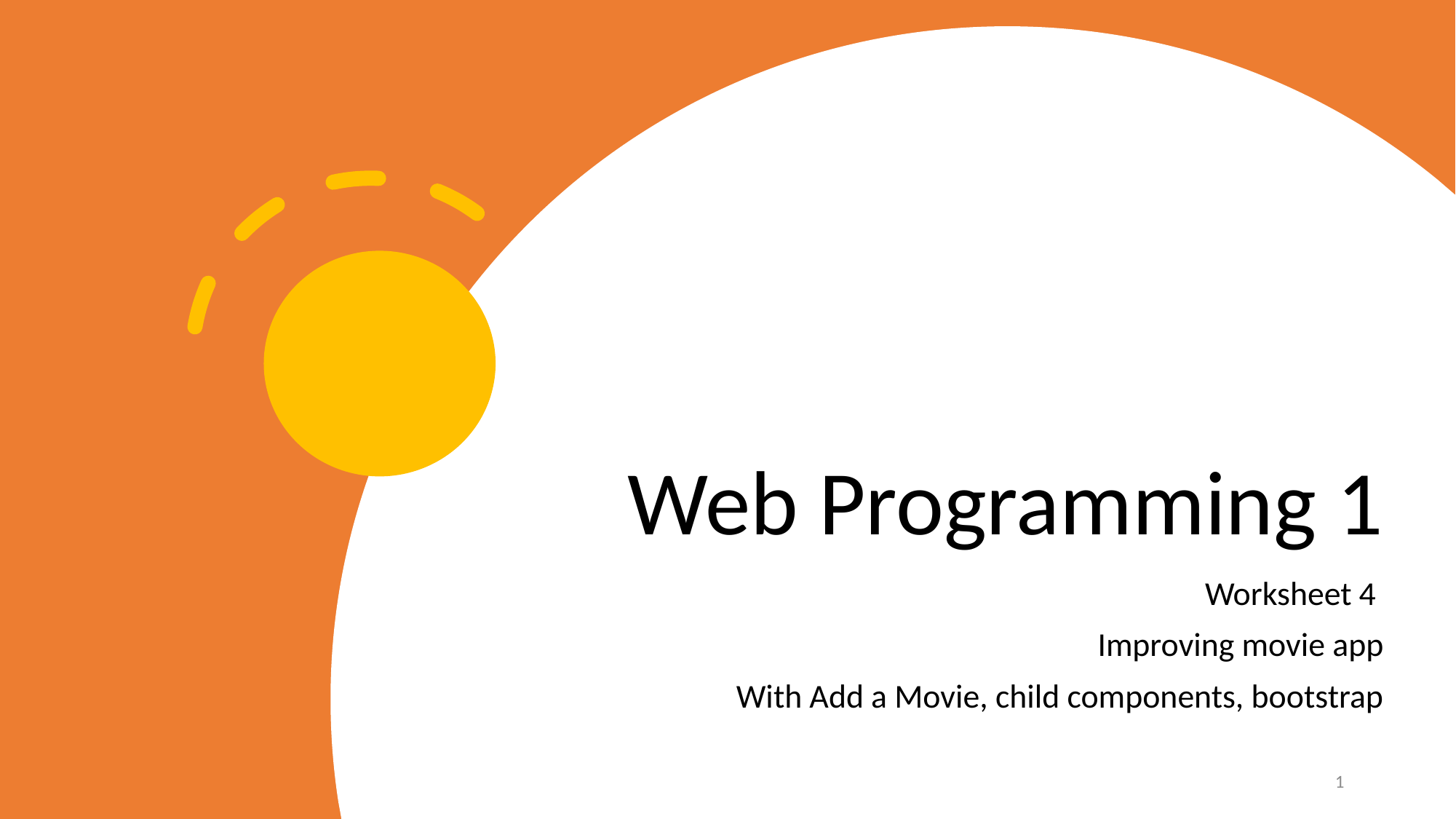

# Web Programming 1

Worksheet 4
Improving movie app
With Add a Movie, child components, bootstrap
1